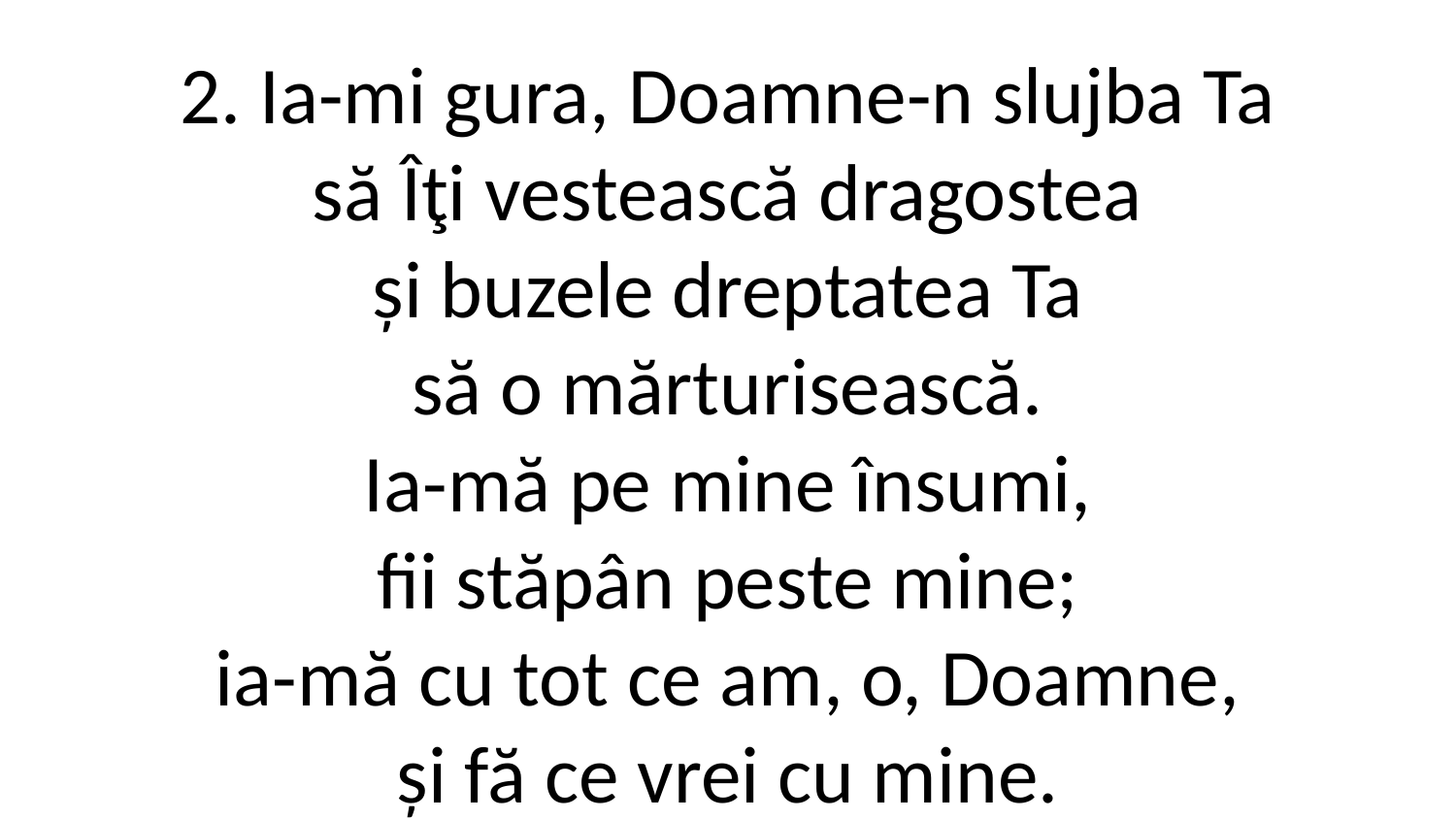

2. Ia-mi gura, Doamne-n slujba Ta
să Îţi vestească dragostea
și buzele dreptatea Ta
să o mărturisească.
Ia-mă pe mine însumi,
fii stăpân peste mine;
ia-mă cu tot ce am, o, Doamne,
și fă ce vrei cu mine.